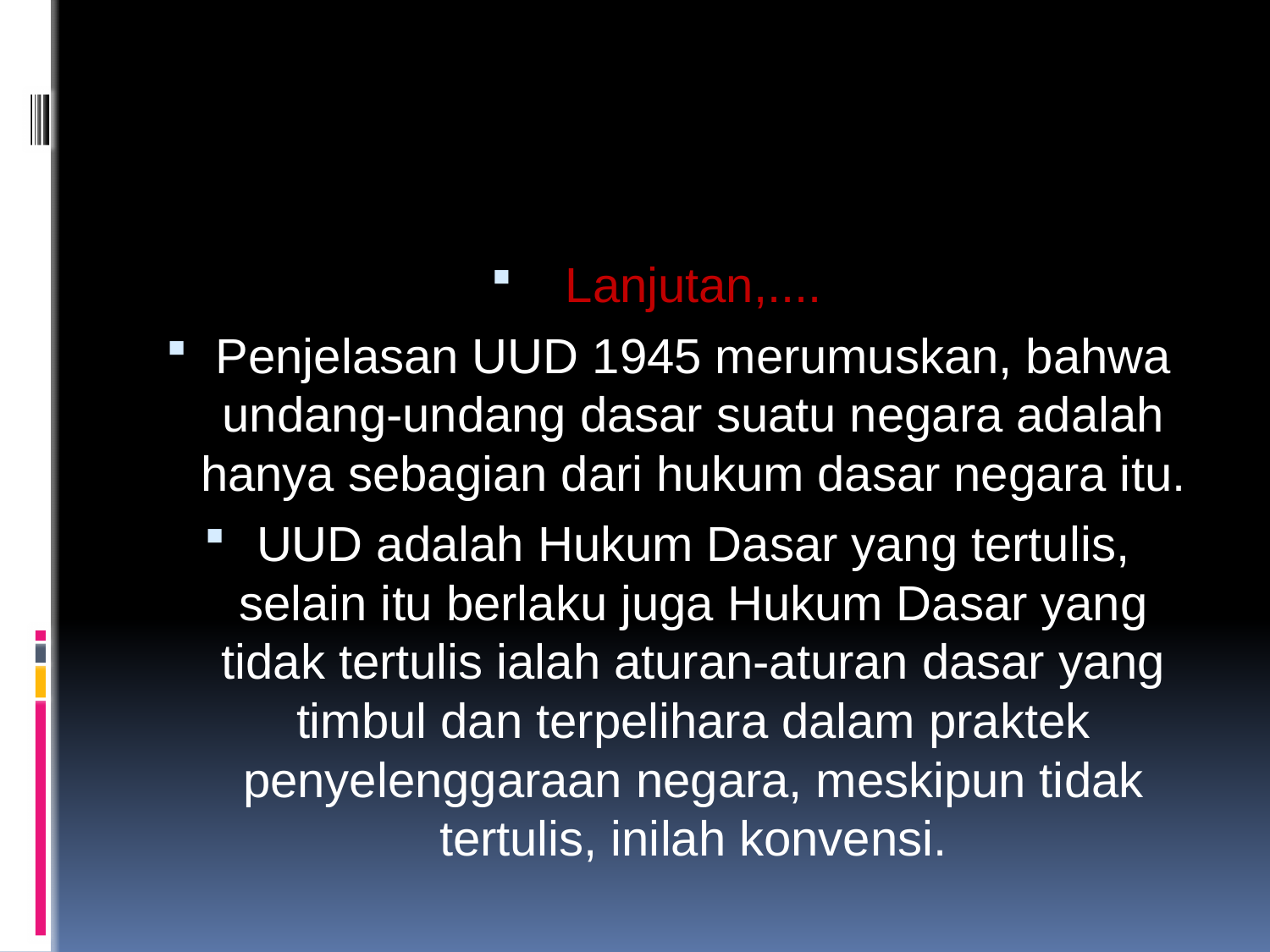

Lanjutan,....
Penjelasan UUD 1945 merumuskan, bahwa undang-undang dasar suatu negara adalah hanya sebagian dari hukum dasar negara itu.
UUD adalah Hukum Dasar yang tertulis, selain itu berlaku juga Hukum Dasar yang tidak tertulis ialah aturan-aturan dasar yang timbul dan terpelihara dalam praktek penyelenggaraan negara, meskipun tidak tertulis, inilah konvensi.